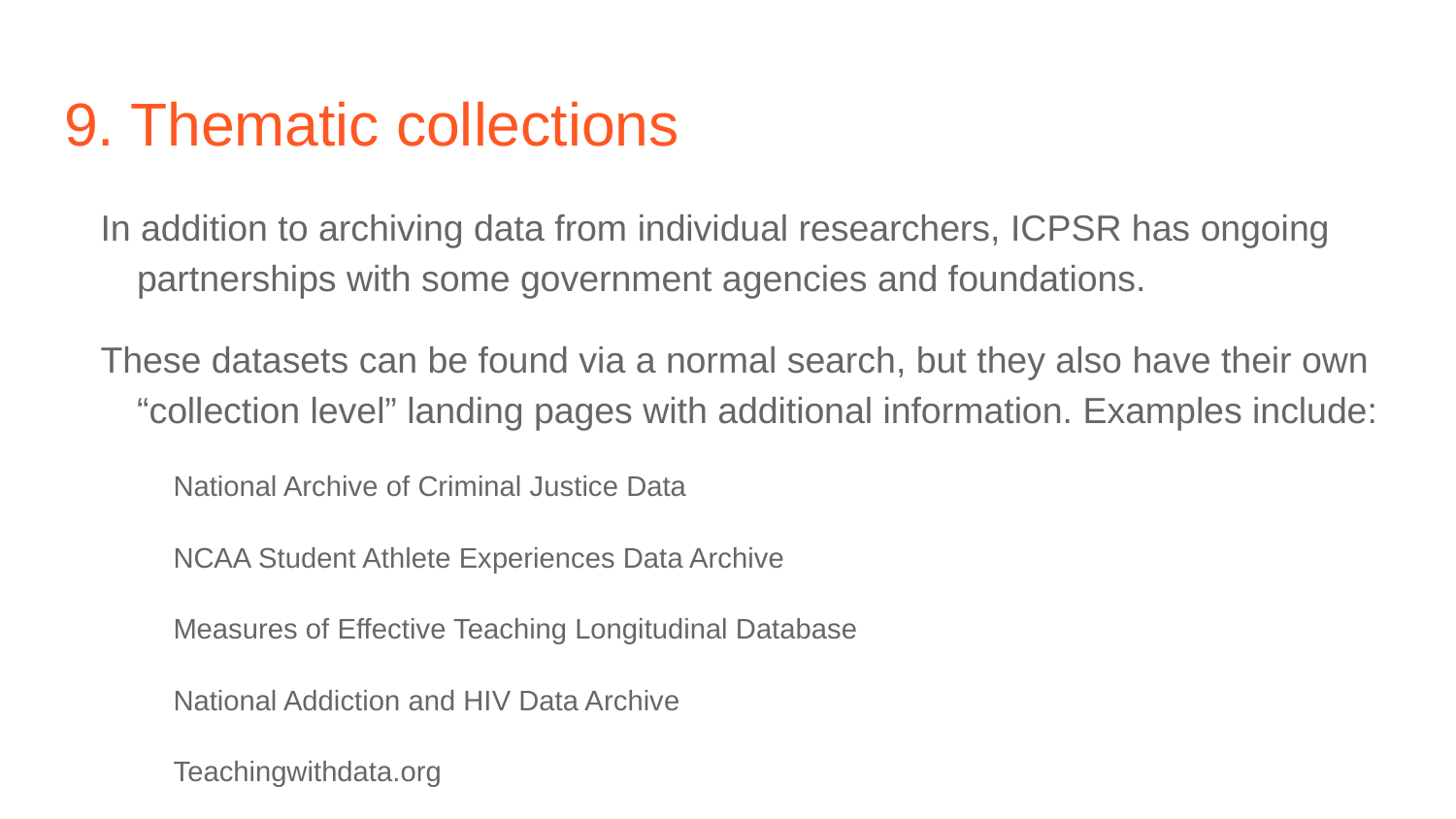

# 9. Thematic collections
In addition to archiving data from individual researchers, ICPSR has ongoing partnerships with some government agencies and foundations.
These datasets can be found via a normal search, but they also have their own “collection level” landing pages with additional information. Examples include:
National Archive of Criminal Justice Data
NCAA Student Athlete Experiences Data Archive
Measures of Effective Teaching Longitudinal Database
National Addiction and HIV Data Archive
Teachingwithdata.org
For a full listing of thematic collections see: https://www.icpsr.umich.edu/icpsrweb/content/membership/partners/archives.html